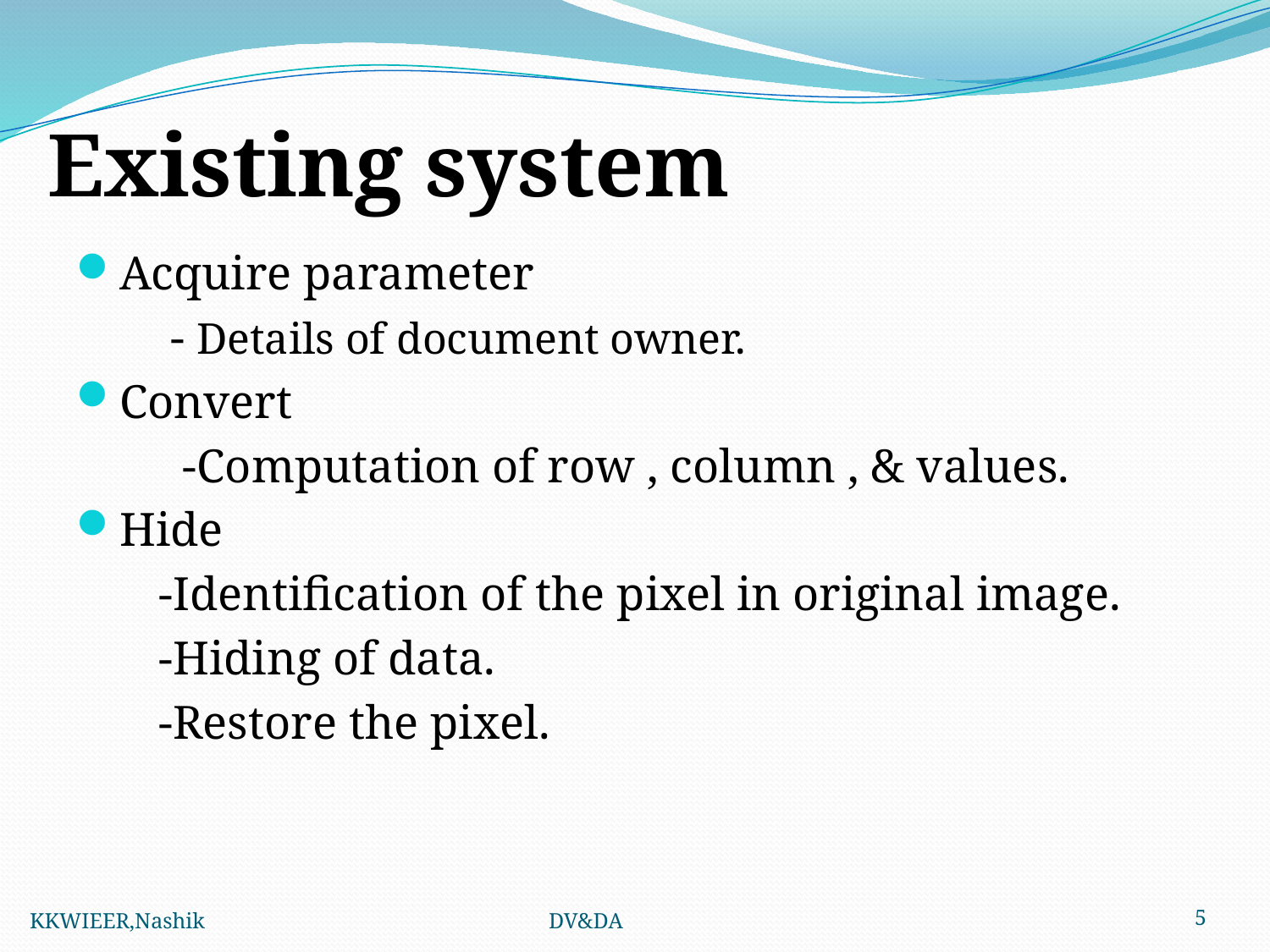

# Existing system
Acquire parameter
        - Details of document owner.
Convert
         -Computation of row , column , & values.
Hide
       -Identification of the pixel in original image.
       -Hiding of data.
       -Restore the pixel.
KKWIEER,Nashik			  DV&DA
5